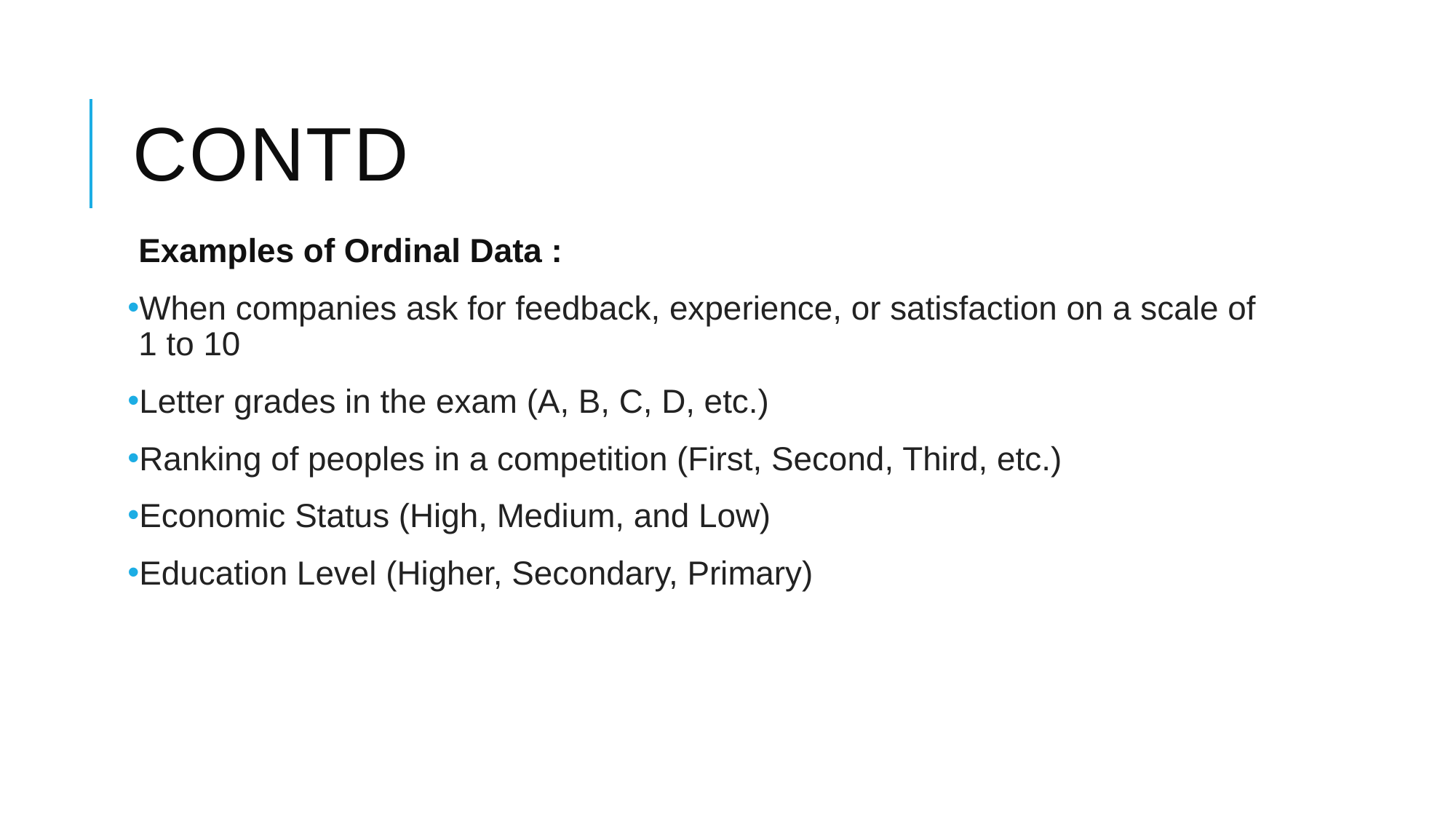

# contd
Examples of Ordinal Data :
When companies ask for feedback, experience, or satisfaction on a scale of 1 to 10
Letter grades in the exam (A, B, C, D, etc.)
Ranking of peoples in a competition (First, Second, Third, etc.)
Economic Status (High, Medium, and Low)
Education Level (Higher, Secondary, Primary)